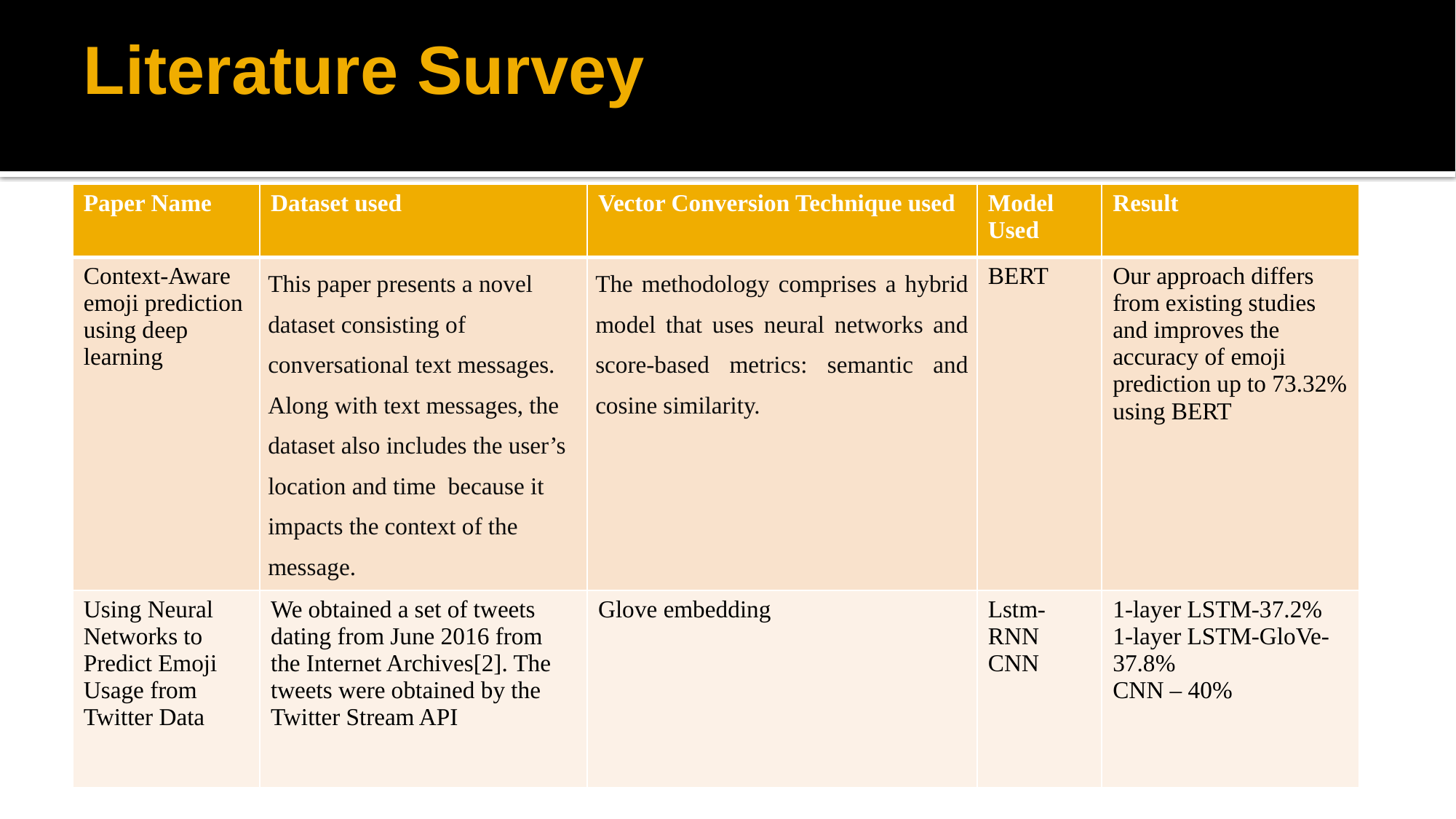

# Literature Survey
| Paper Name | Dataset used | Vector Conversion Technique used | Model Used | Result |
| --- | --- | --- | --- | --- |
| Context-Aware emoji prediction using deep learning | This paper presents a novel dataset consisting of conversational text messages. Along with text messages, the dataset also includes the user’s location and time because it impacts the context of the message. | The methodology comprises a hybrid model that uses neural networks and score-based metrics: semantic and cosine similarity. | BERT | Our approach differs from existing studies and improves the accuracy of emoji prediction up to 73.32% using BERT |
| Using Neural Networks to Predict Emoji Usage from Twitter Data | We obtained a set of tweets dating from June 2016 from the Internet Archives[2]. The tweets were obtained by the Twitter Stream API | Glove embedding | Lstm-RNN CNN | 1-layer LSTM-37.2% 1-layer LSTM-GloVe-37.8% CNN – 40% |